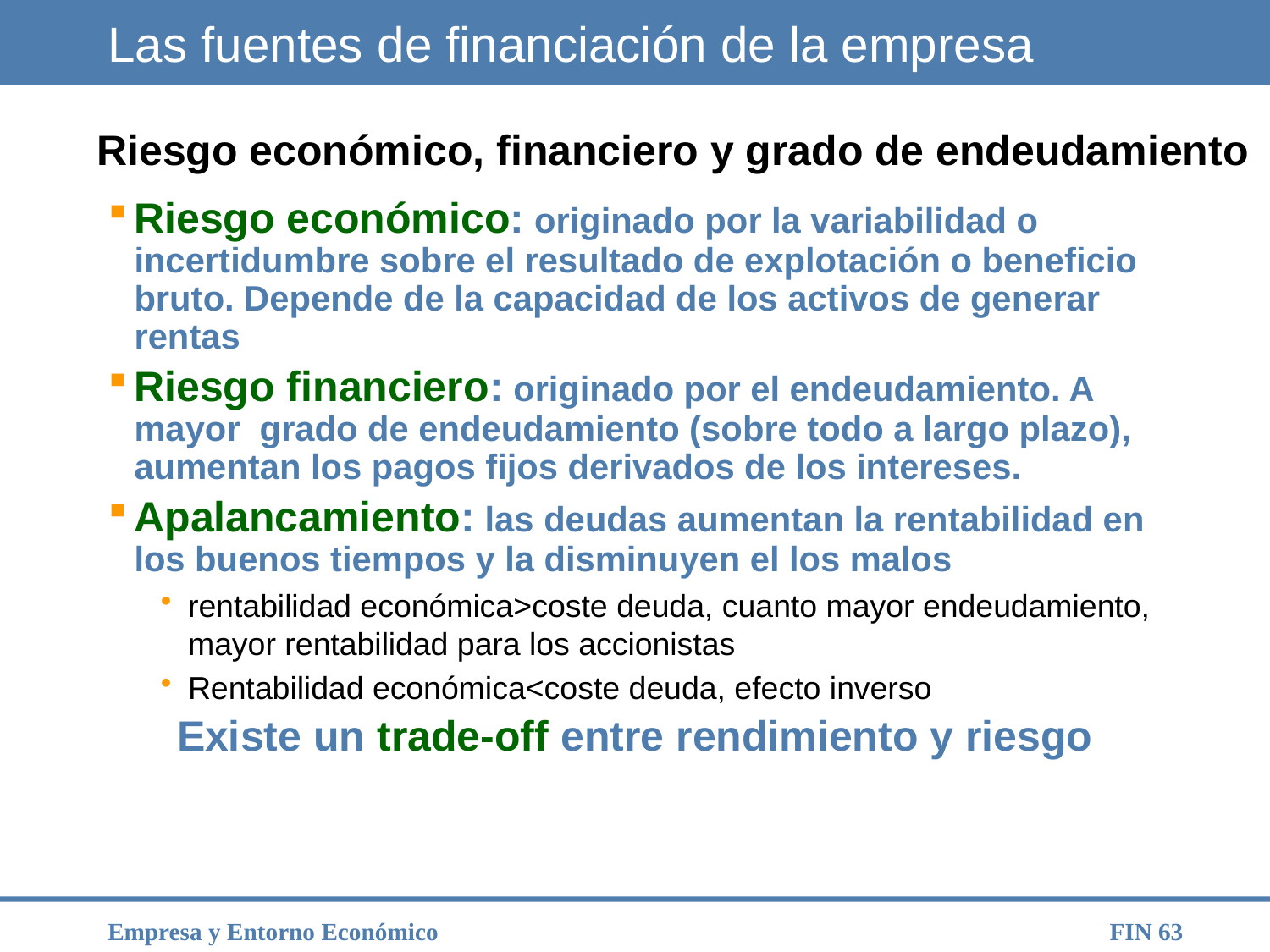

# Las fuentes de financiación de la empresa
Riesgo económico, financiero y grado de endeudamiento
Riesgo económico: originado por la variabilidad o incertidumbre sobre el resultado de explotación o beneficio bruto. Depende de la capacidad de los activos de generar rentas
Riesgo financiero: originado por el endeudamiento. A mayor  grado de endeudamiento (sobre todo a largo plazo), aumentan los pagos fijos derivados de los intereses.
Apalancamiento: las deudas aumentan la rentabilidad en los buenos tiempos y la disminuyen el los malos
rentabilidad económica>coste deuda, cuanto mayor endeudamiento, mayor rentabilidad para los accionistas
Rentabilidad económica<coste deuda, efecto inverso
Existe un trade-off entre rendimiento y riesgo